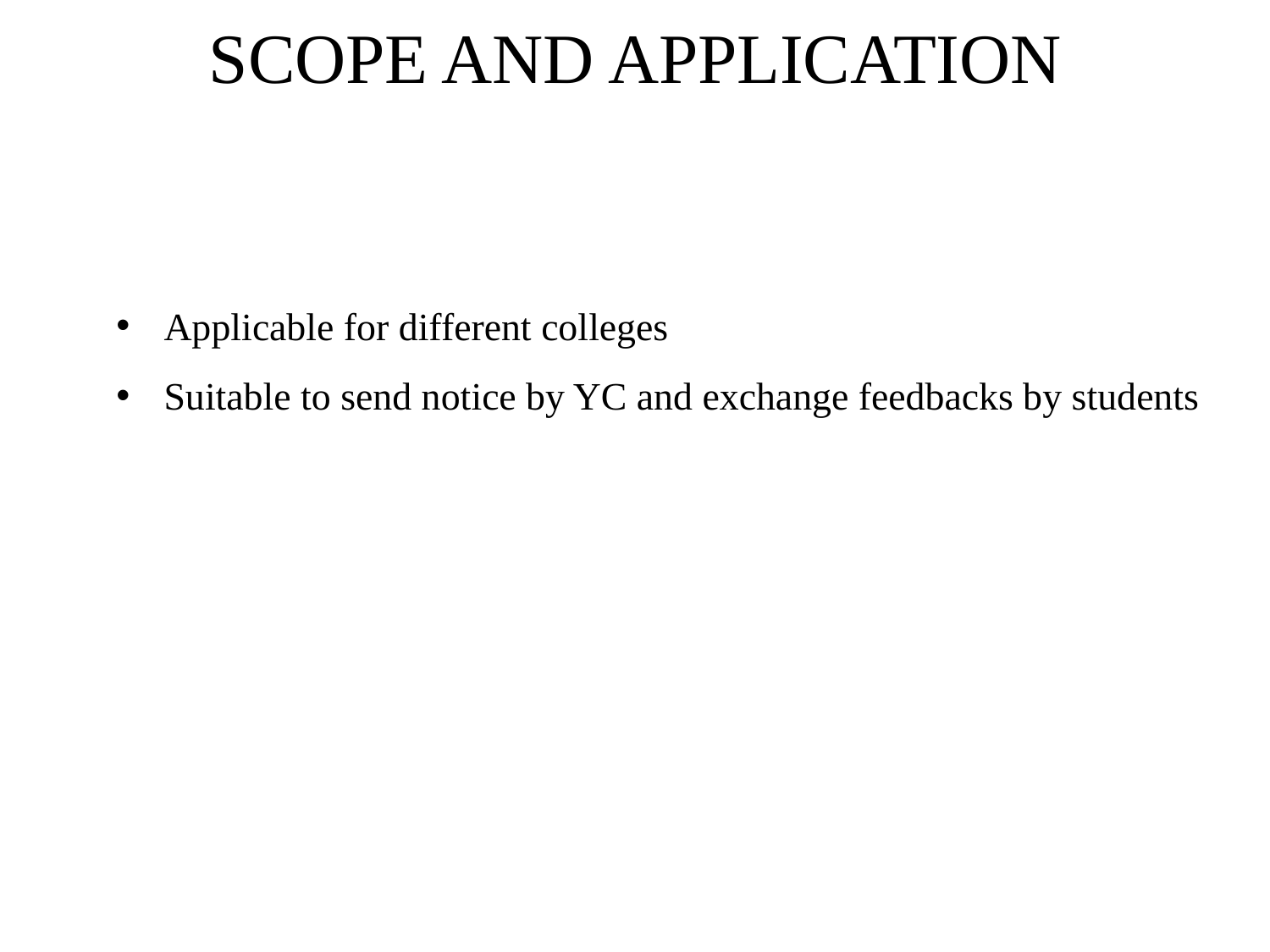

SCOPE AND APPLICATION
1111
Applicable for different colleges
Suitable to send notice by YC and exchange feedbacks by students